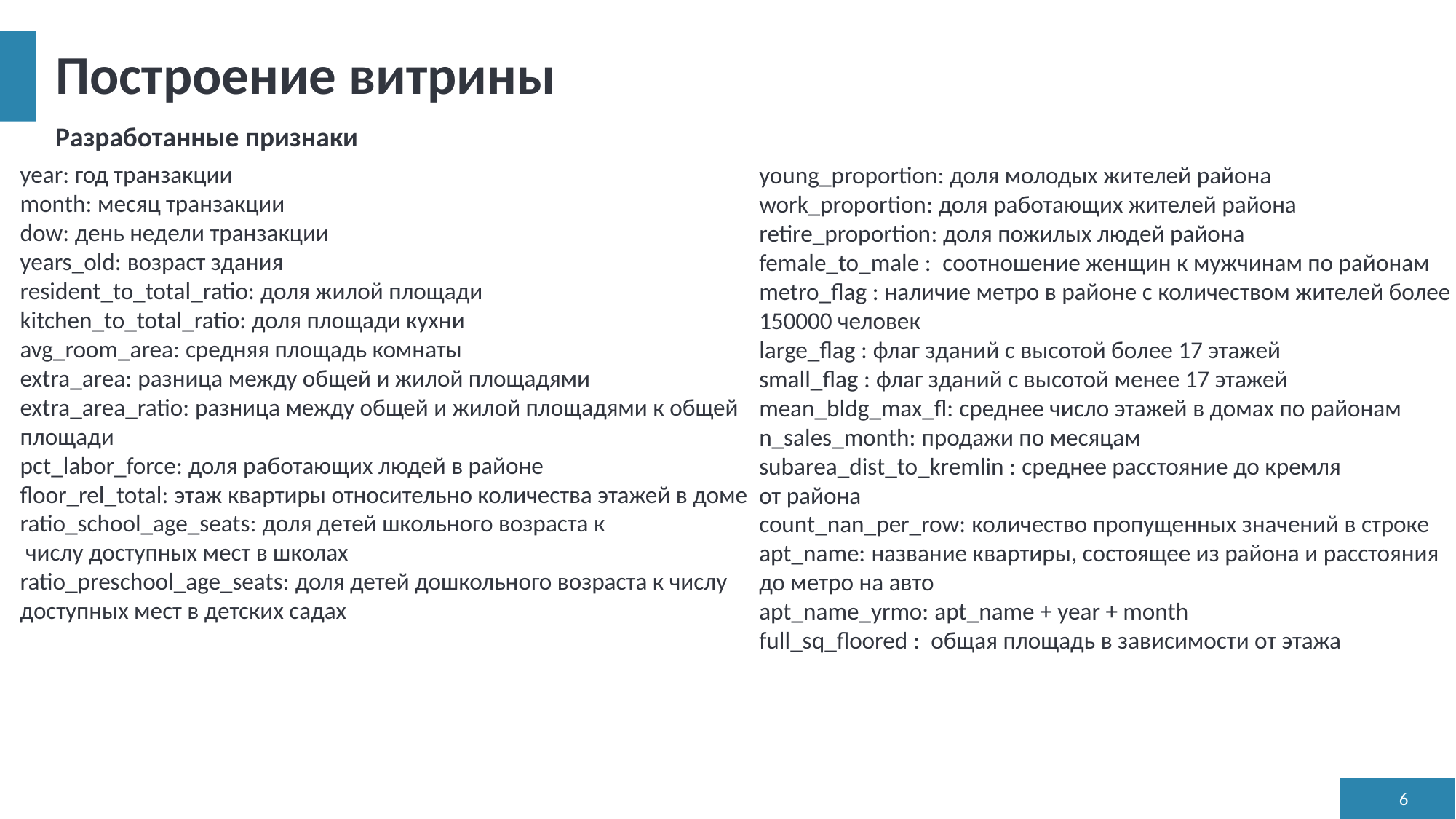

# Построение витрины
Разработанные признаки
year: год транзакции
month: месяц транзакции
dow: день недели транзакции
years_old: возраст здания
resident_to_total_ratio: доля жилой площади
kitchen_to_total_ratio: доля площади кухни
avg_room_area: средняя площадь комнаты
extra_area: разница между общей и жилой площадями
extra_area_ratio: разница между общей и жилой площадями к общей площади
pct_labor_force: доля работающих людей в районе
floor_rel_total: этаж квартиры относительно количества этажей в доме
ratio_school_age_seats: доля детей школьного возраста к
 числу доступных мест в школах
ratio_preschool_age_seats: доля детей дошкольного возраста к числу доступных мест в детских садах

young_proportion: доля молодых жителей района
work_proportion: доля работающих жителей района
retire_proportion: доля пожилых людей района
female_to_male :  соотношение женщин к мужчинам по районам
metro_flag : наличие метро в районе с количеством жителей более 150000 человек
large_flag : флаг зданий с высотой более 17 этажей
small_flag : флаг зданий с высотой менее 17 этажей
mean_bldg_max_fl: среднее число этажей в домах по районам
n_sales_month: продажи по месяцам
subarea_dist_to_kremlin : среднее расстояние до кремля
от района
count_nan_per_row: количество пропущенных значений в строке
apt_name: название квартиры, состоящее из района и расстояния до метро на авто
apt_name_yrmo: apt_name + year + month
full_sq_floored :  общая площадь в зависимости от этажа
6